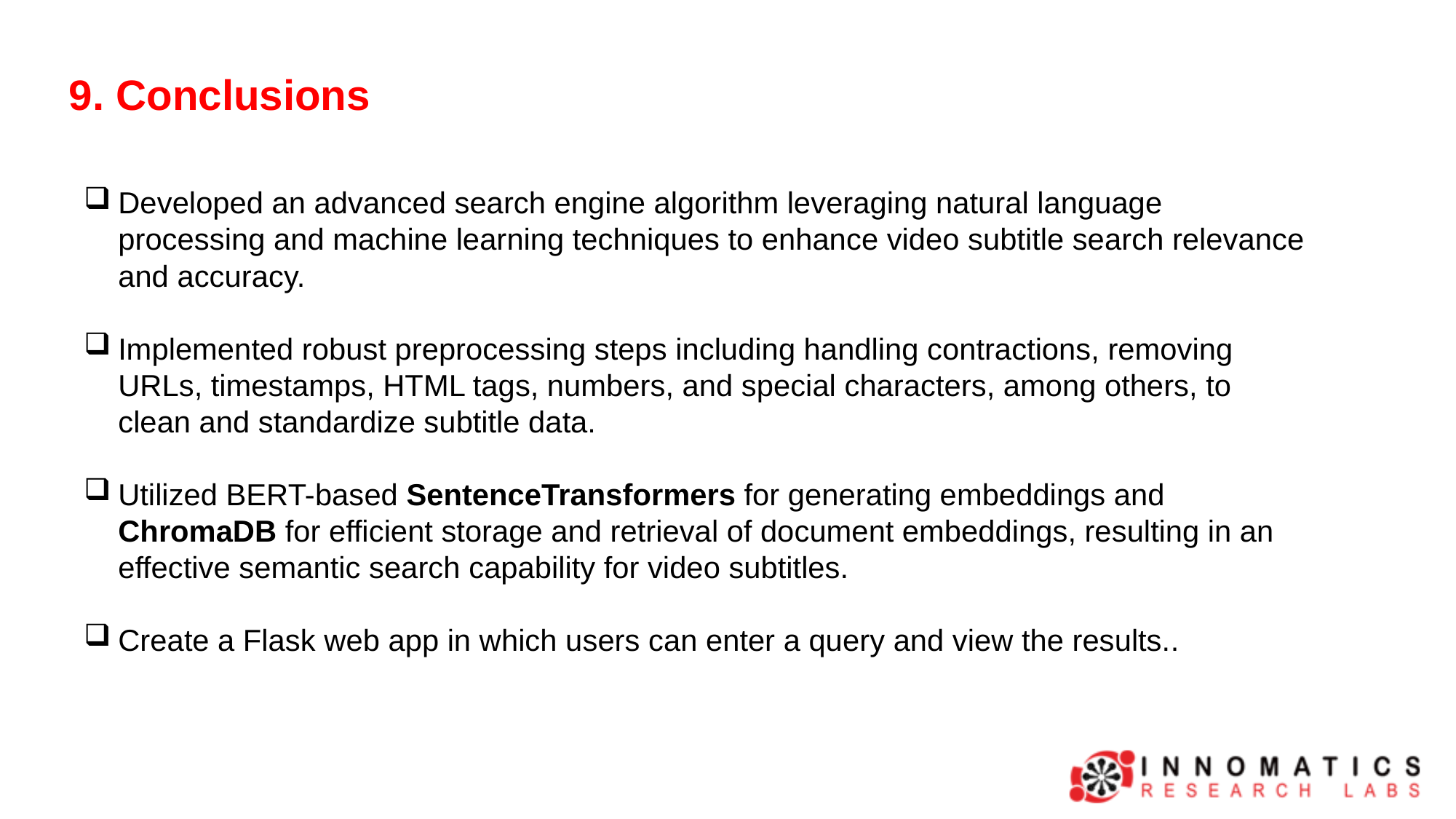

9. Conclusions
Developed an advanced search engine algorithm leveraging natural language processing and machine learning techniques to enhance video subtitle search relevance and accuracy.

Implemented robust preprocessing steps including handling contractions, removing URLs, timestamps, HTML tags, numbers, and special characters, among others, to clean and standardize subtitle data.

Utilized BERT-based SentenceTransformers for generating embeddings and ChromaDB for efficient storage and retrieval of document embeddings, resulting in an effective semantic search capability for video subtitles.

Create a Flask web app in which users can enter a query and view the results..